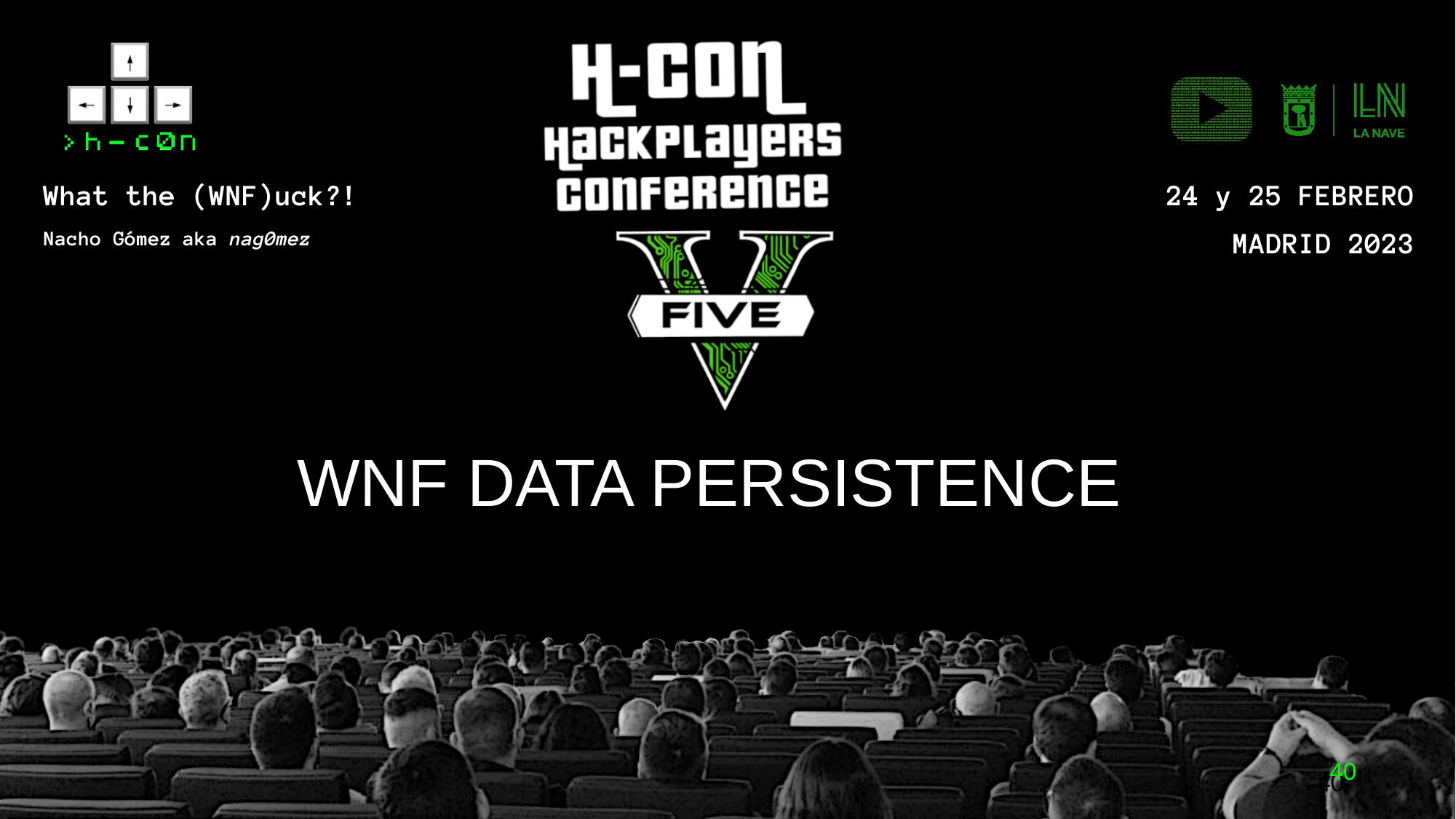

What the (WNF)uck?!
Nacho Gómez aka nag0mez
WNF DATA PERSISTENCE

40
40